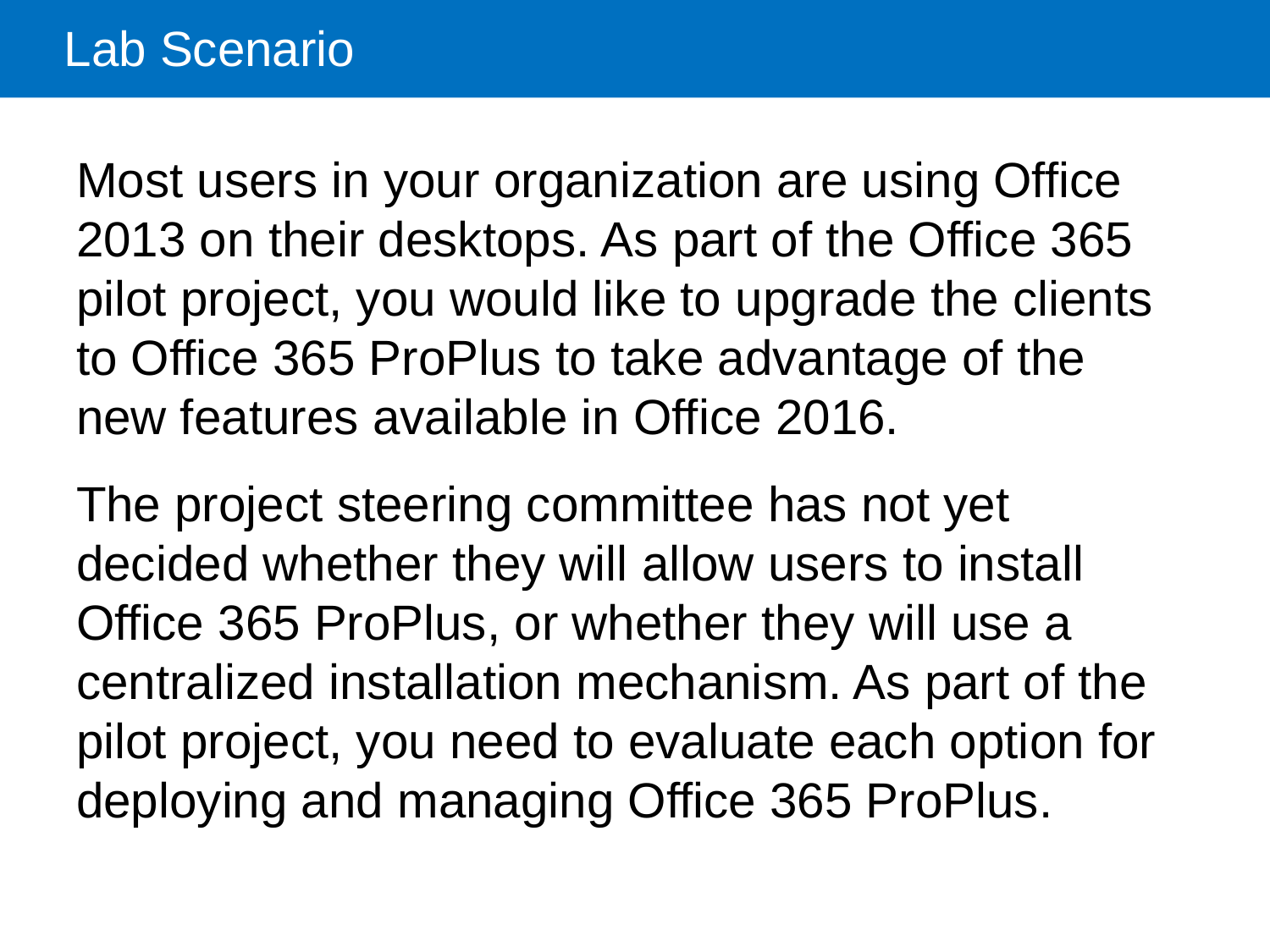

# Lab Scenario
Most users in your organization are using Office 2013 on their desktops. As part of the Office 365 pilot project, you would like to upgrade the clients to Office 365 ProPlus to take advantage of the new features available in Office 2016.
The project steering committee has not yet decided whether they will allow users to install Office 365 ProPlus, or whether they will use a centralized installation mechanism. As part of the pilot project, you need to evaluate each option for deploying and managing Office 365 ProPlus.